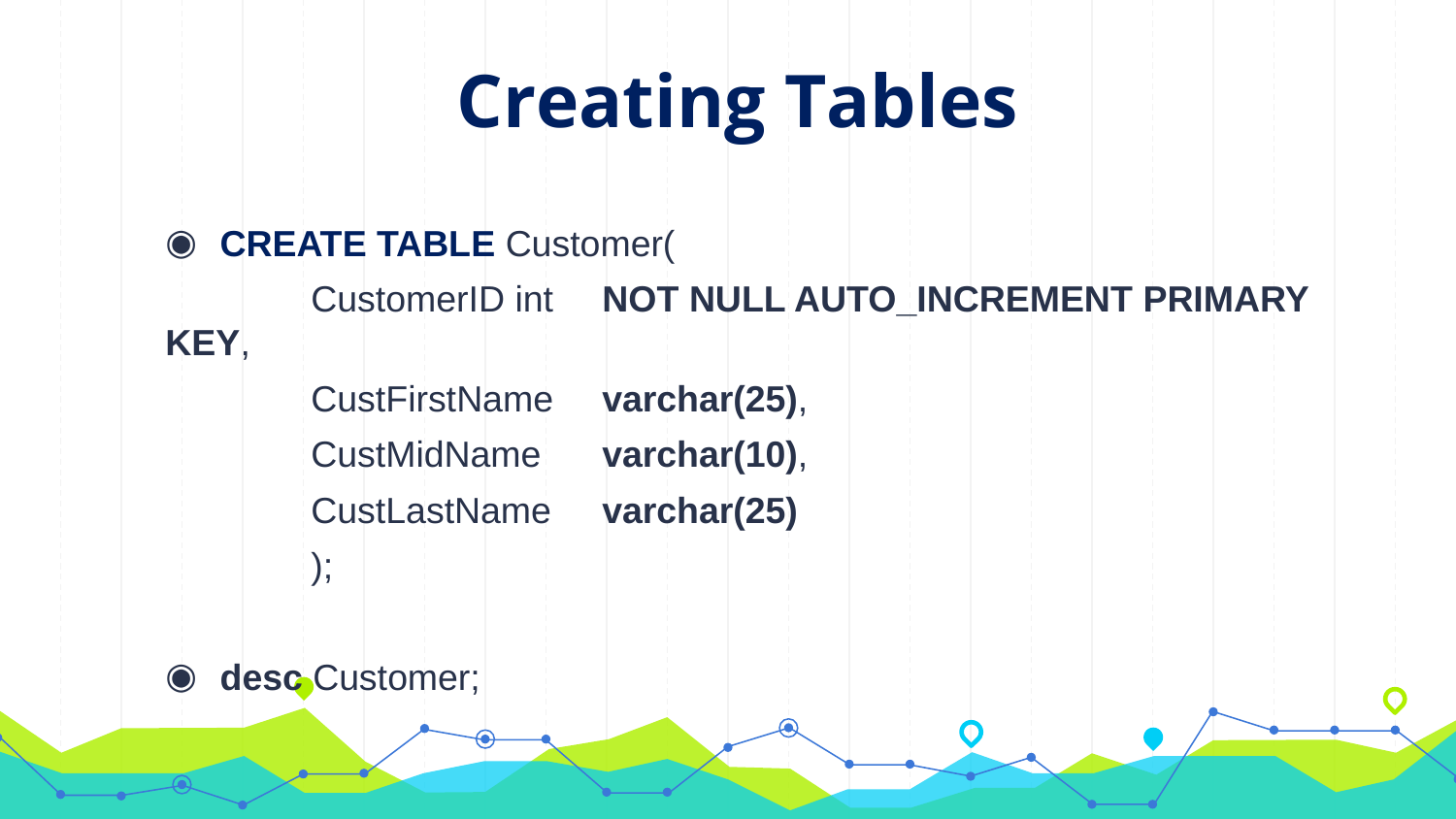

# Creating Tables
CREATE TABLE Customer(
	CustomerID int 	NOT NULL AUTO_INCREMENT PRIMARY KEY,
	CustFirstName  	varchar(25),
	CustMidName 	varchar(10),
	CustLastName 	varchar(25)
	);

desc Customer;